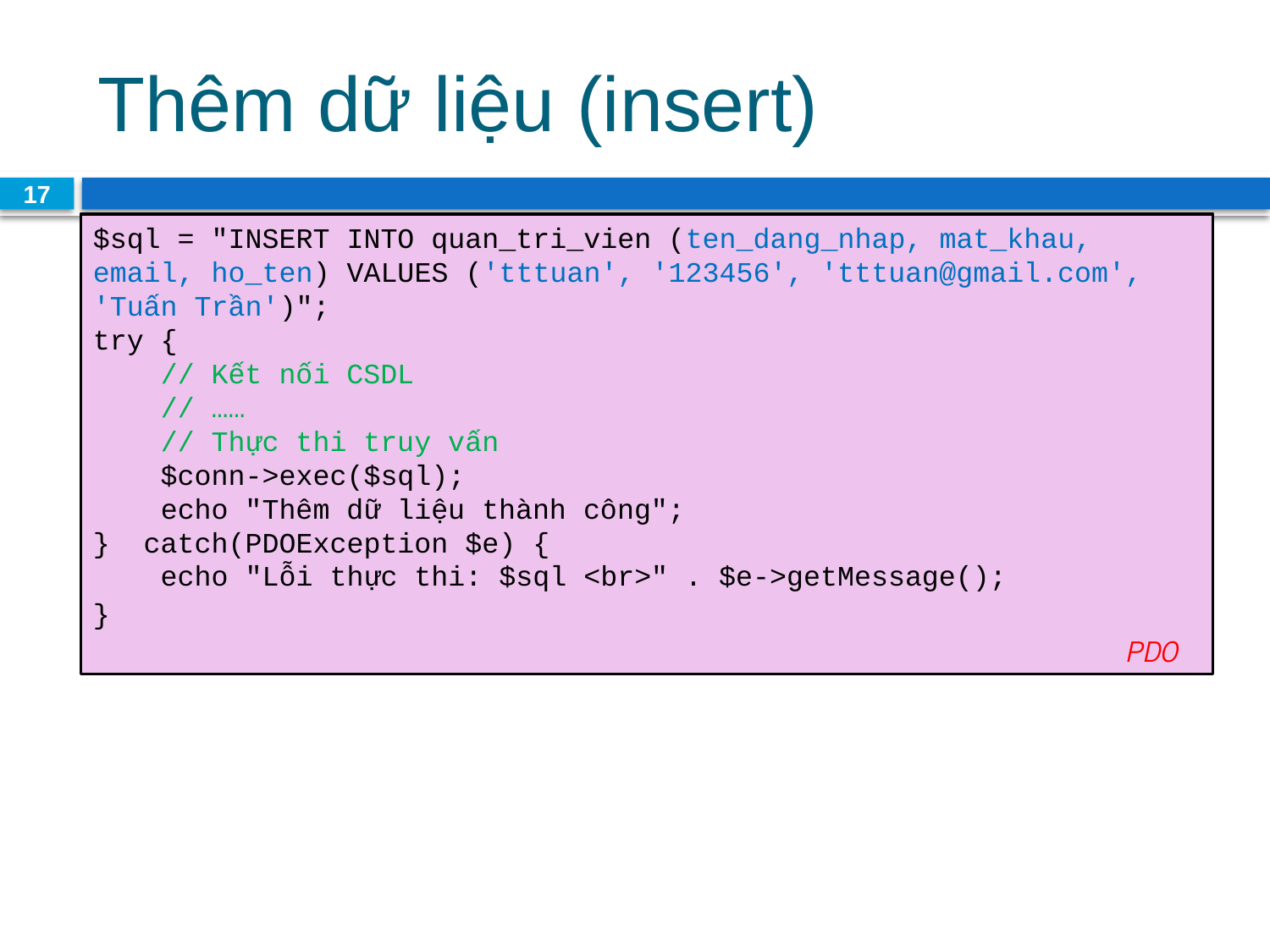

# Thêm dữ liệu (insert)
17
$sql = "INSERT INTO quan_tri_vien (ten_dang_nhap, mat_khau, email, ho_ten) VALUES ('tttuan', '123456', 'tttuan@gmail.com', 'Tuấn Trần')";
try {
    // Kết nối CSDL
    // ……
    // Thực thi truy vấn
    $conn->exec($sql);
    echo "Thêm dữ liệu thành công";
}  catch(PDOException $e) {
    echo "Lỗi thực thi: $sql <br>" . $e->getMessage();
}					           						     	    			 PDO